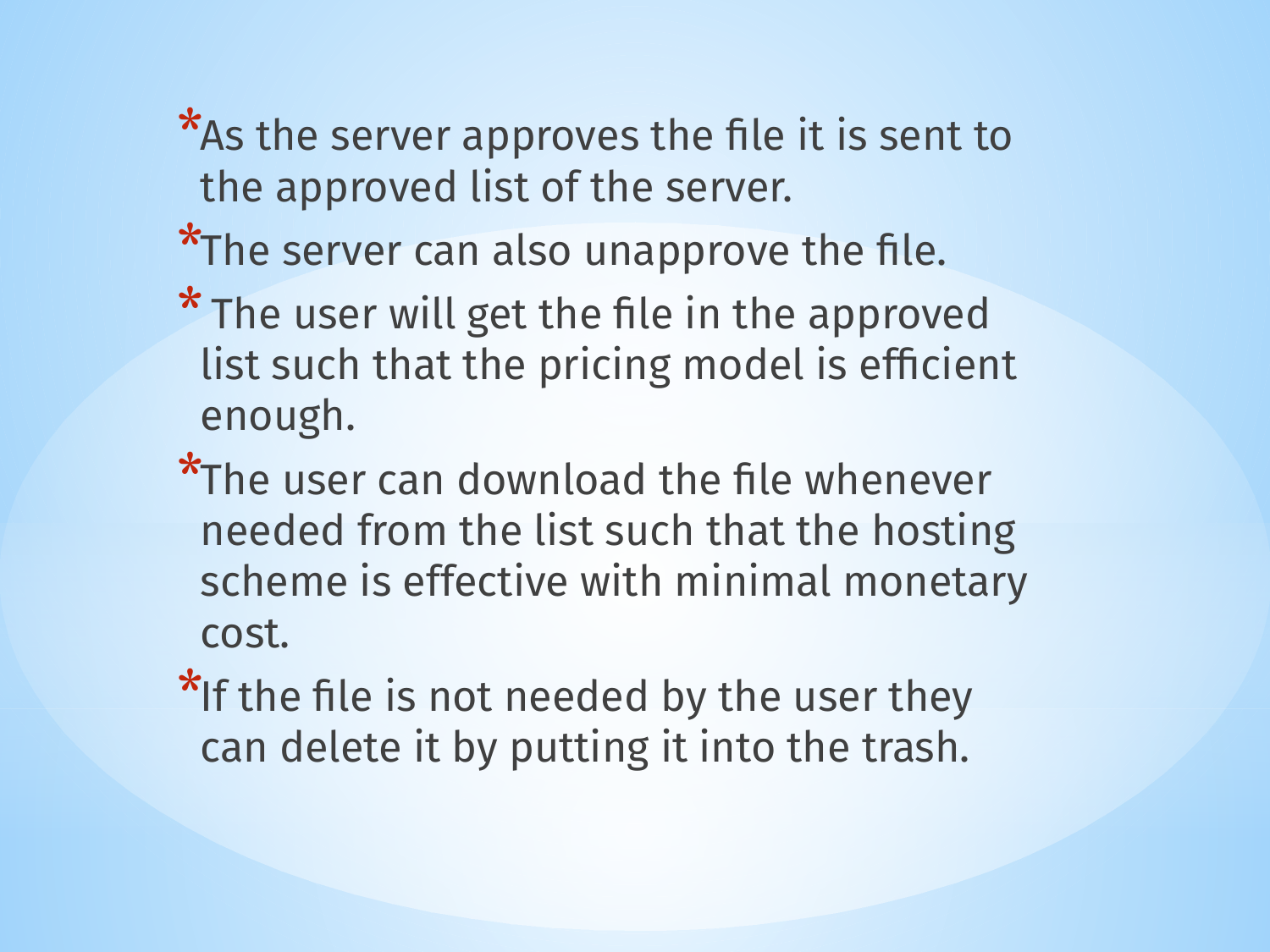

As the server approves the file it is sent to the approved list of the server.
The server can also unapprove the file.
 The user will get the file in the approved list such that the pricing model is efficient enough.
The user can download the file whenever needed from the list such that the hosting scheme is effective with minimal monetary cost.
If the file is not needed by the user they can delete it by putting it into the trash.